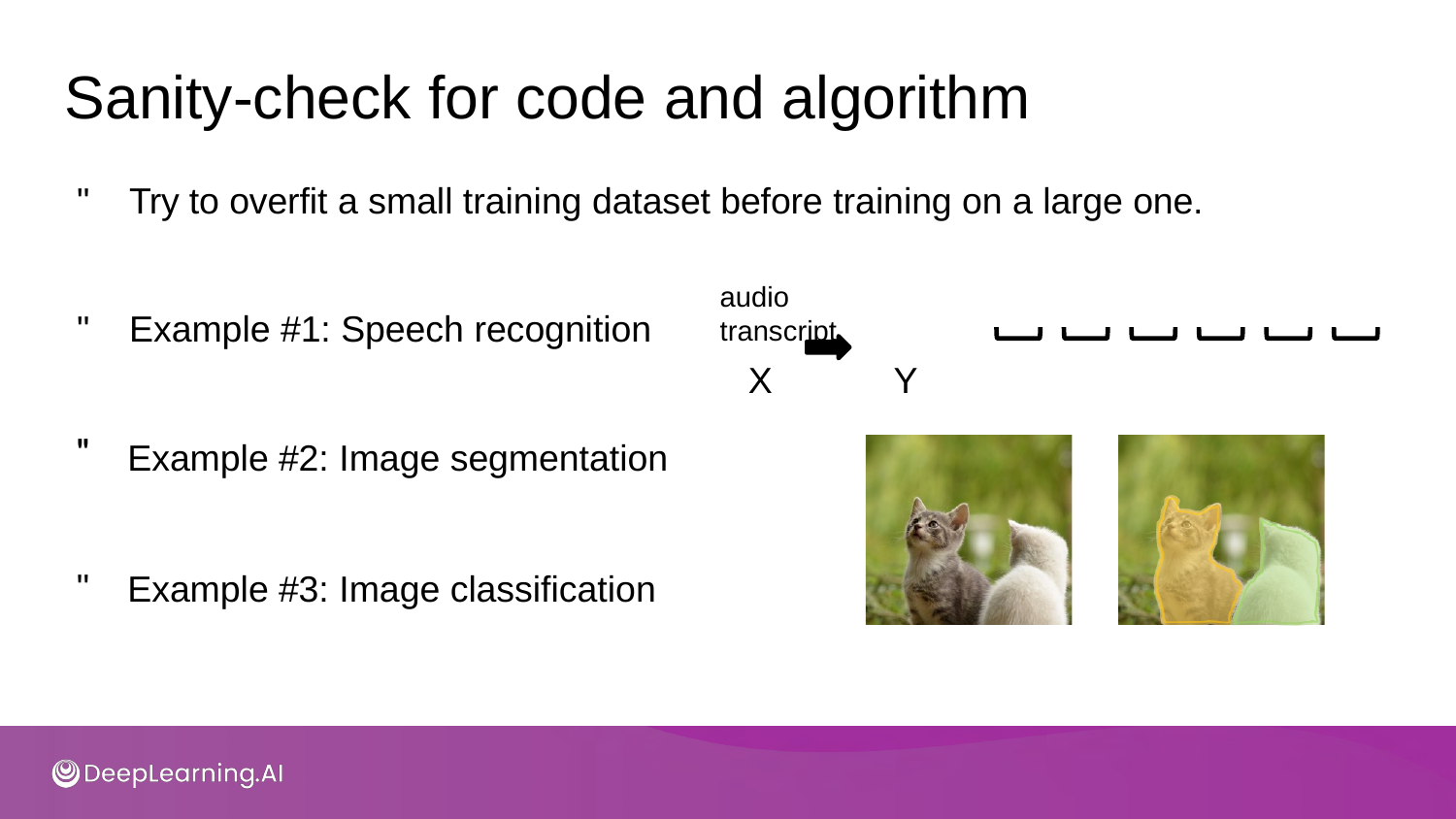

# Sanity-check for code and algorithm
"	Try to overfit a small training dataset before training on a large one.
audio	transcript
X	Y
"	Example #1: Speech recognition

Example #2: Image segmentation

Example #3: Image classification